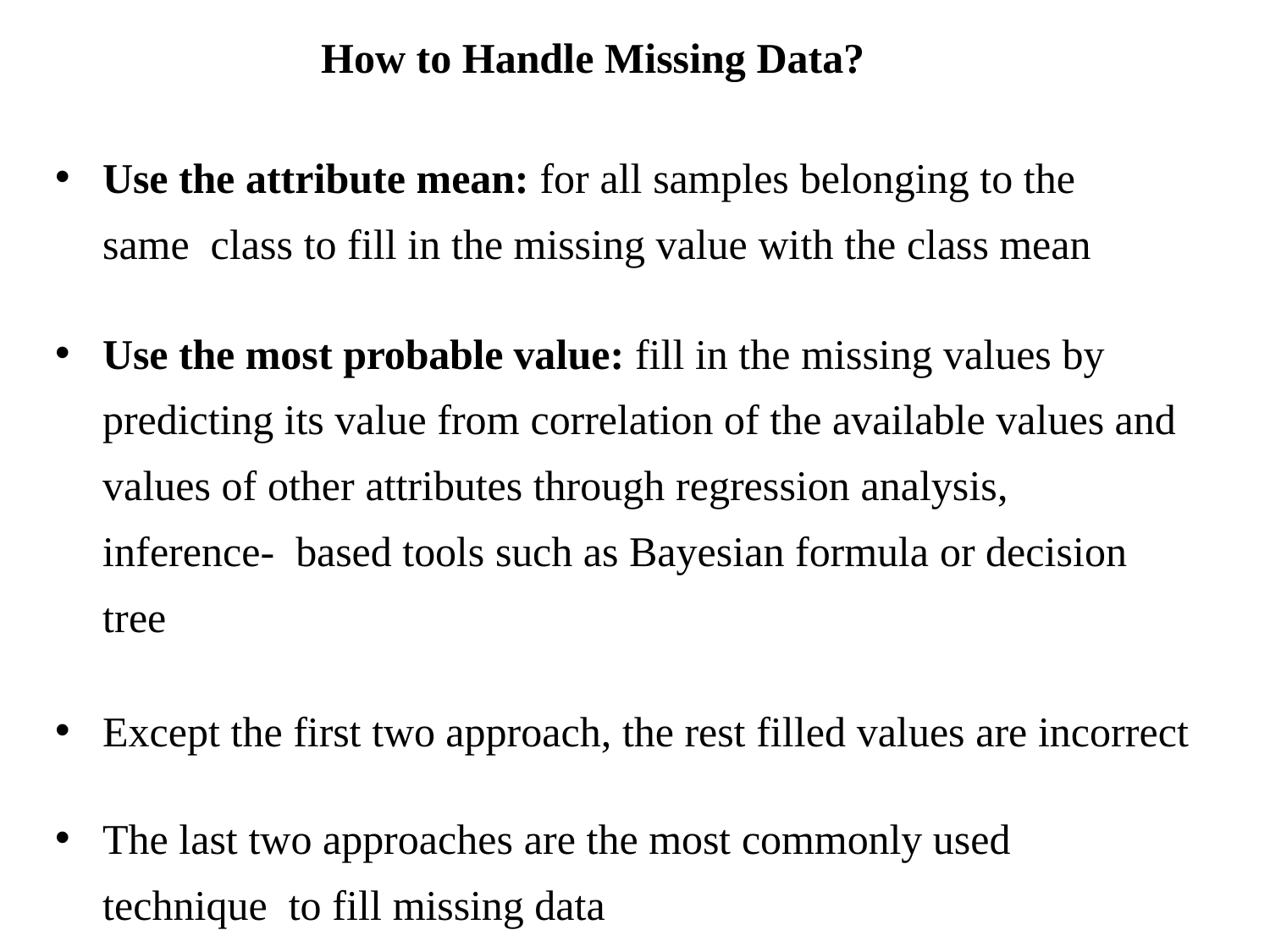

# How to Handle Missing Data?
Use the attribute mean: for all samples belonging to the same  class to fill in the missing value with the class mean

Use the most probable value: fill in the missing values by  predicting its value from correlation of the available values and  values of other attributes through regression analysis, inference-  based tools such as Bayesian formula or decision tree

Except the first two approach, the rest filled values are incorrect
The last two approaches are the most commonly used technique  to fill missing data